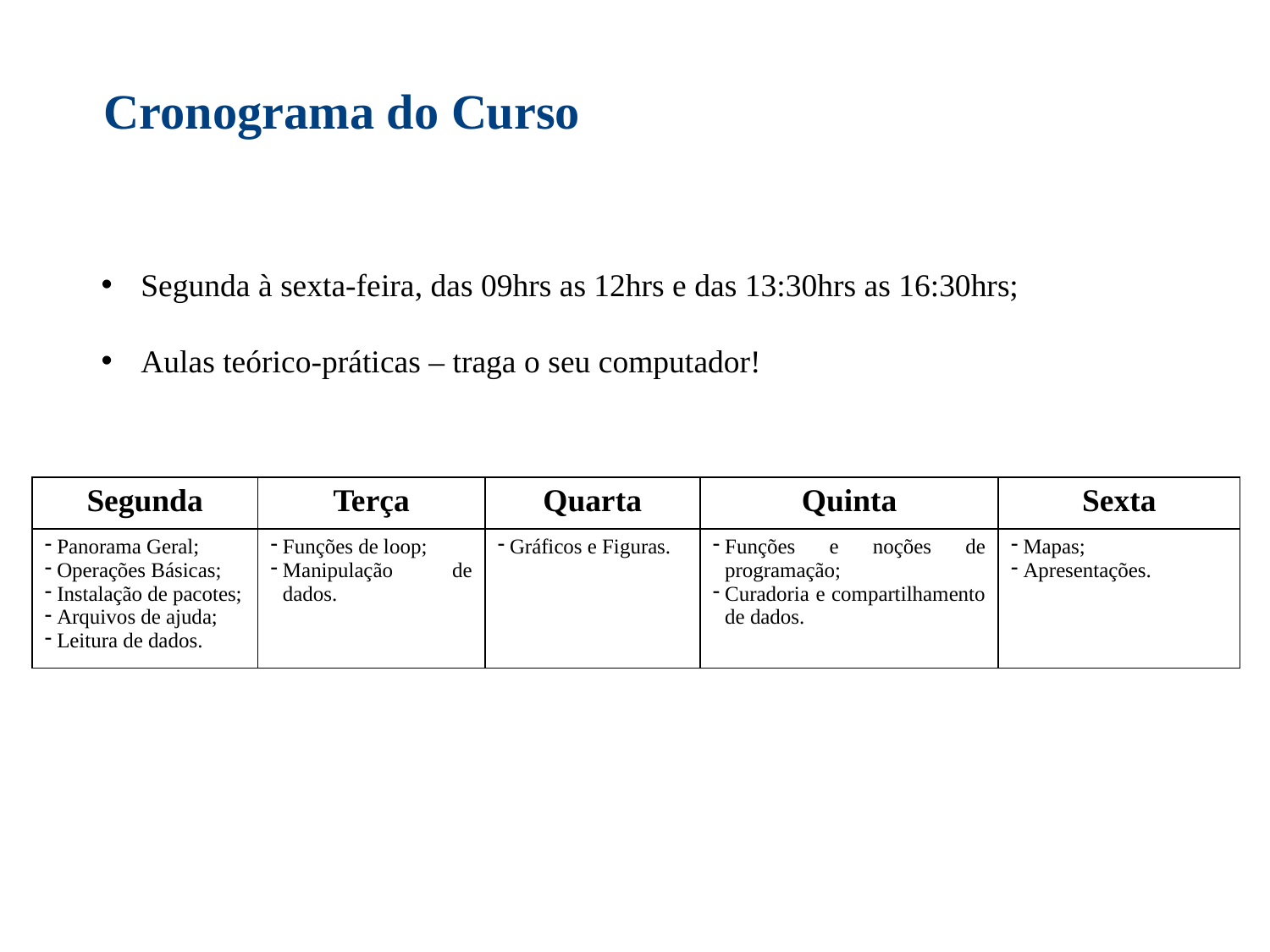

Cronograma do Curso
Segunda à sexta-feira, das 09hrs as 12hrs e das 13:30hrs as 16:30hrs;
Aulas teórico-práticas – traga o seu computador!
| Segunda | Terça | Quarta | Quinta | Sexta |
| --- | --- | --- | --- | --- |
| Panorama Geral; Operações Básicas; Instalação de pacotes; Arquivos de ajuda; Leitura de dados. | Funções de loop; Manipulação de dados. | Gráficos e Figuras. | Funções e noções de programação; Curadoria e compartilhamento de dados. | Mapas; Apresentações. |